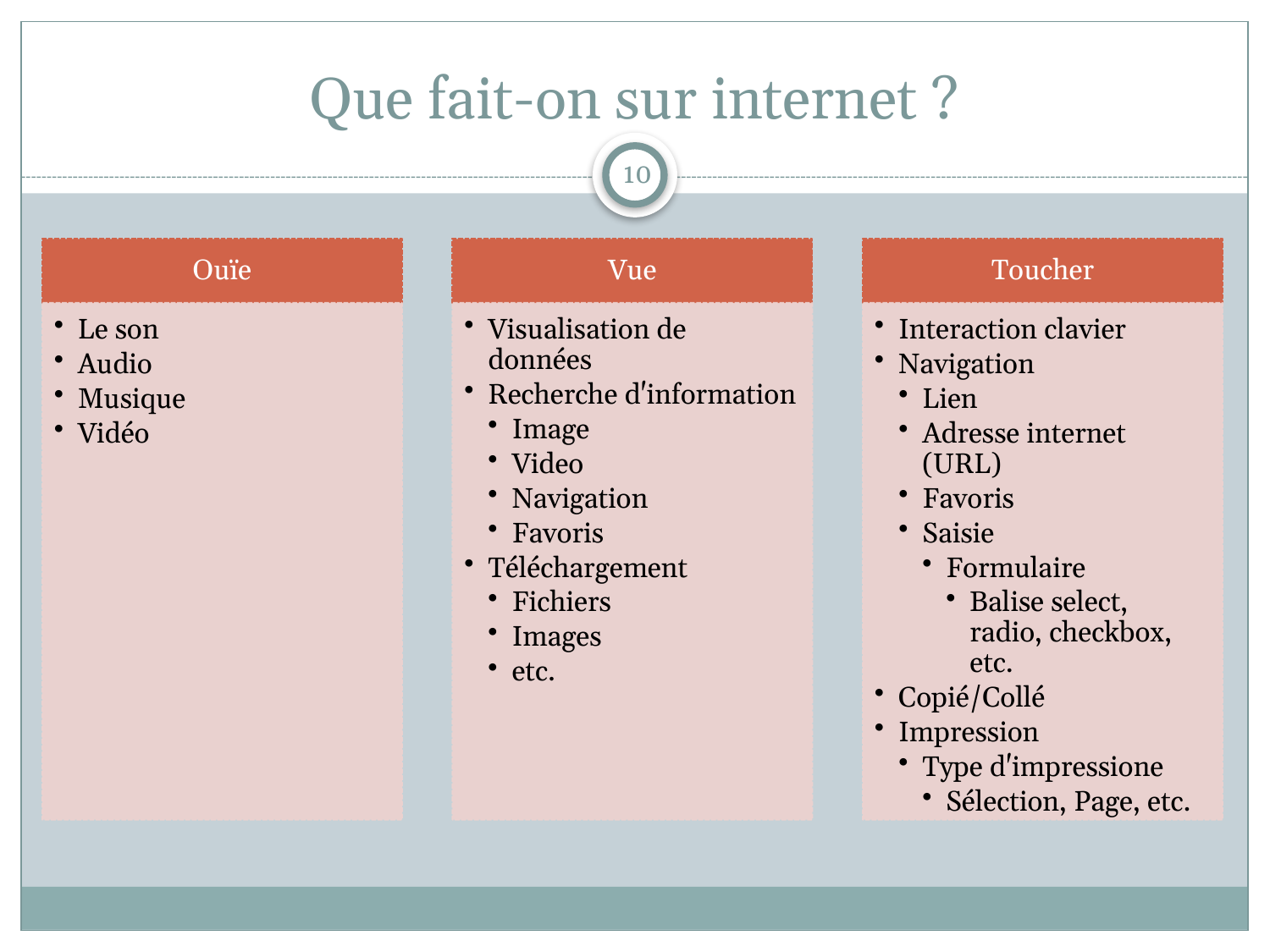

# Que fait-on sur internet ?
10
Ouïe
Le son
Audio
Musique
Vidéo
Vue
Visualisation de données
Recherche d'information
Image
Video
Navigation
Favoris
Téléchargement
Fichiers
Images
etc.
Toucher
Interaction clavier
Navigation
Lien
Adresse internet (URL)
Favoris
Saisie
Formulaire
Balise select, radio, checkbox, etc.
Copié/Collé
Impression
Type d'impressione
Sélection, Page, etc.